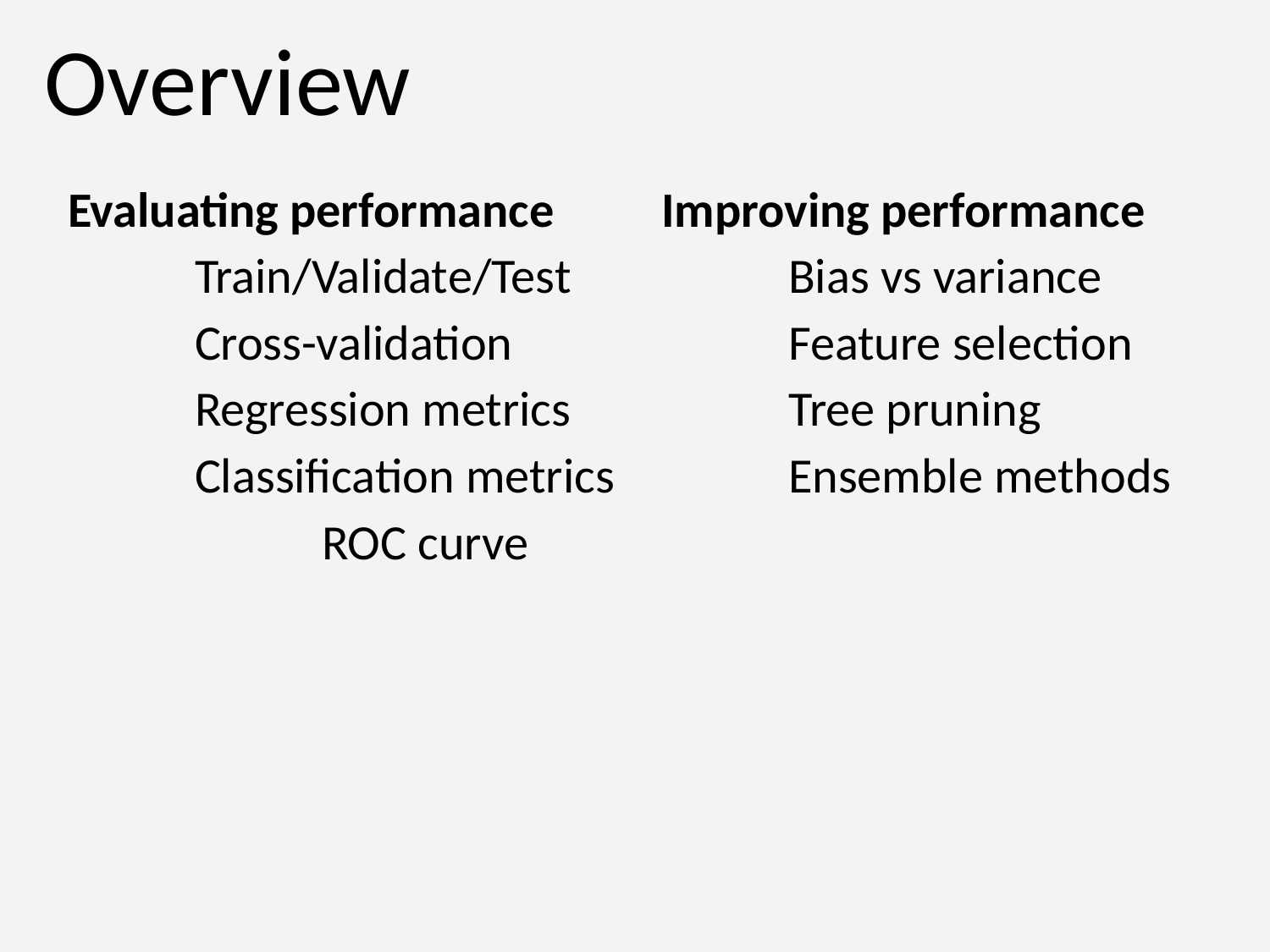

# Overview
Evaluating performance
	Train/Validate/Test
	Cross-validation
	Regression metrics
	Classification metrics
		ROC curve

Improving performance
	Bias vs variance
	Feature selection
	Tree pruning
	Ensemble methods